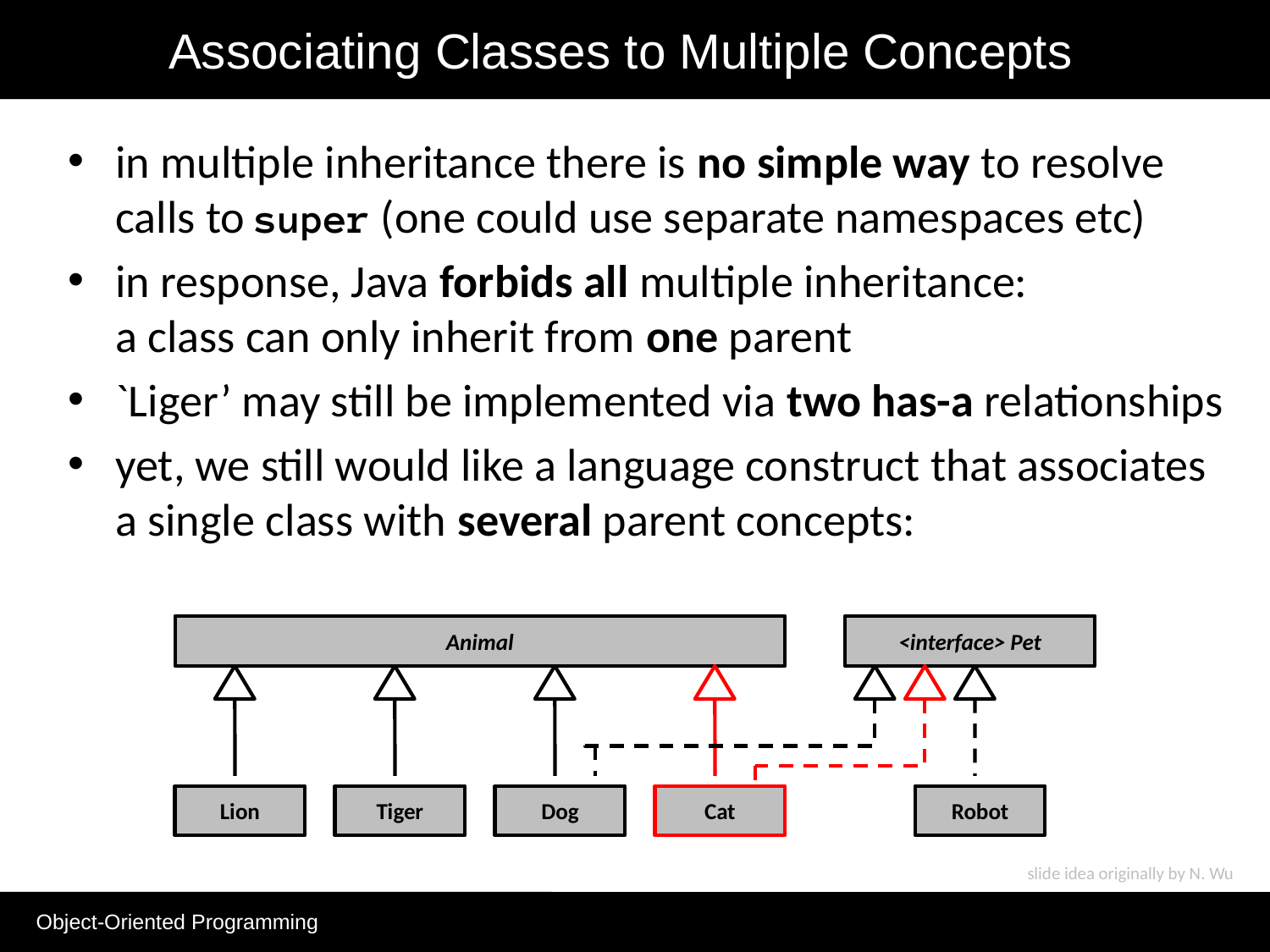

# Associating Classes to Multiple Concepts
in multiple inheritance there is no simple way to resolve calls to super (one could use separate namespaces etc)
in response, Java forbids all multiple inheritance:
a class can only inherit from one parent
`Liger’ may still be implemented via two has-a relationships
yet, we still would like a language construct that associates a single class with several parent concepts:
Animal
<interface> Pet

Lion
Tiger
Dog
Cat
Robot
slide idea originally by N. Wu